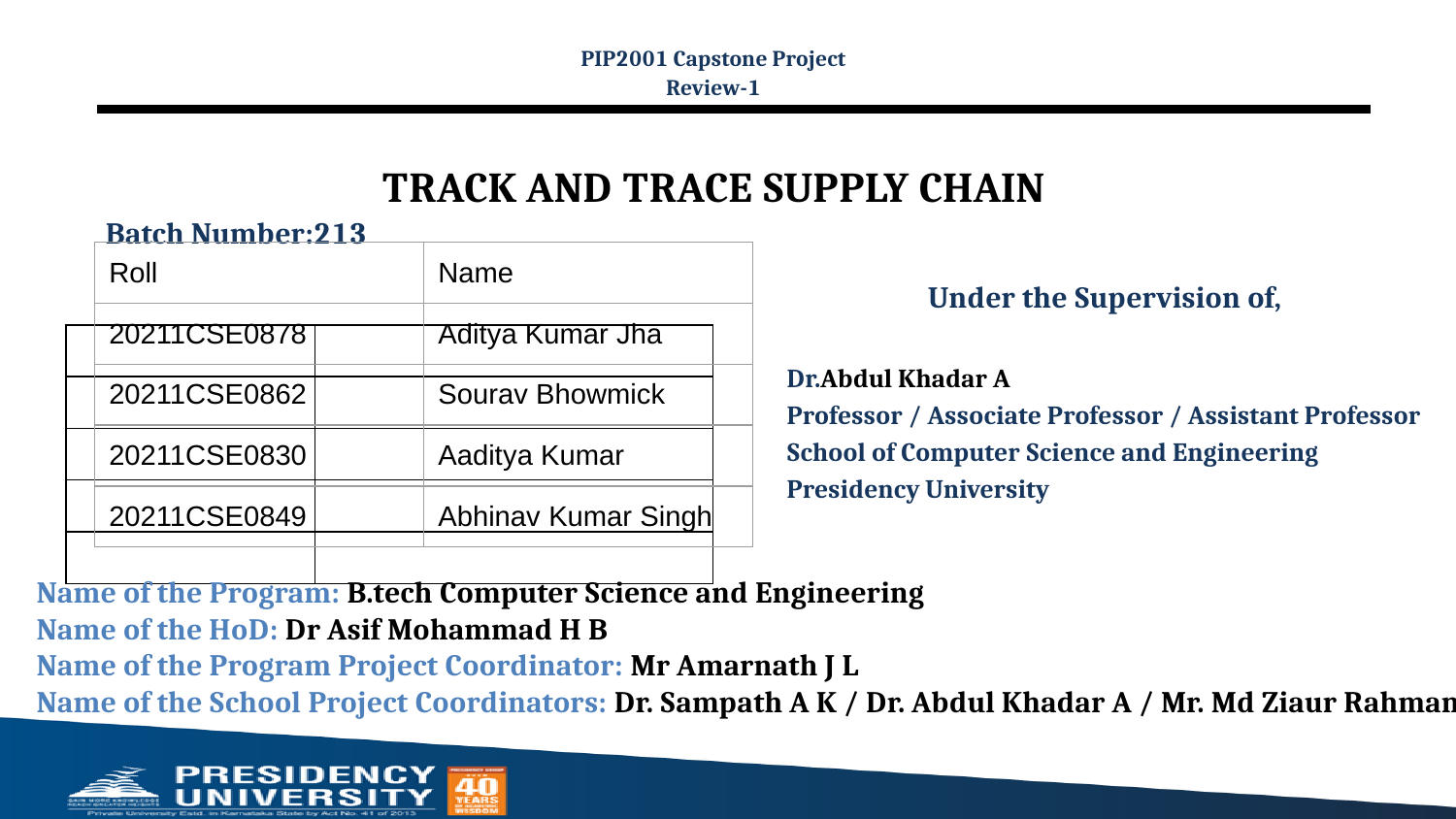

PIP2001 Capstone Project
Review-1
# TRACK AND TRACE SUPPLY CHAIN
Batch Number:213

| Roll | Name |
| --- | --- |
| 20211CSE0878 | Aditya Kumar Jha |
| 20211CSE0862 | Sourav Bhowmick |
| 20211CSE0830 | Aaditya Kumar |
| 20211CSE0849 | Abhinav Kumar Singh |
Under the Supervision of,

Dr.Abdul Khadar A
Professor / Associate Professor / Assistant Professor
School of Computer Science and Engineering
Presidency University

|  |  |
| --- | --- |
|  |  |
|  |  |
|  |  |
|  |  |
Name of the Program: B.tech Computer Science and Engineering
Name of the HoD: Dr Asif Mohammad H B
Name of the Program Project Coordinator: Mr Amarnath J L
Name of the School Project Coordinators: Dr. Sampath A K / Dr. Abdul Khadar A / Mr. Md Ziaur Rahman